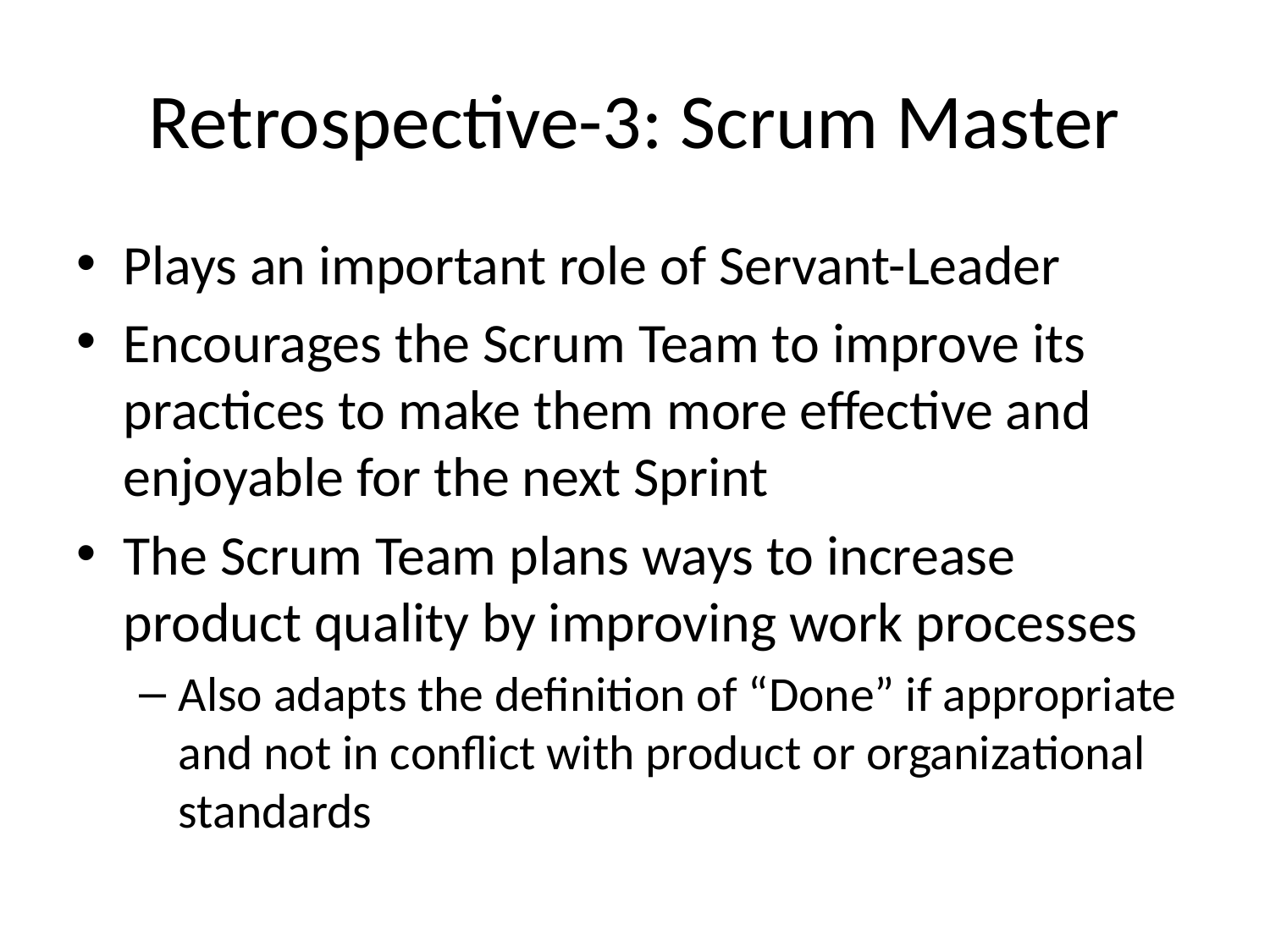

# Retrospective-3: Scrum Master
Plays an important role of Servant-Leader
Encourages the Scrum Team to improve its practices to make them more effective and enjoyable for the next Sprint
The Scrum Team plans ways to increase product quality by improving work processes
Also adapts the definition of “Done” if appropriate and not in conflict with product or organizational standards